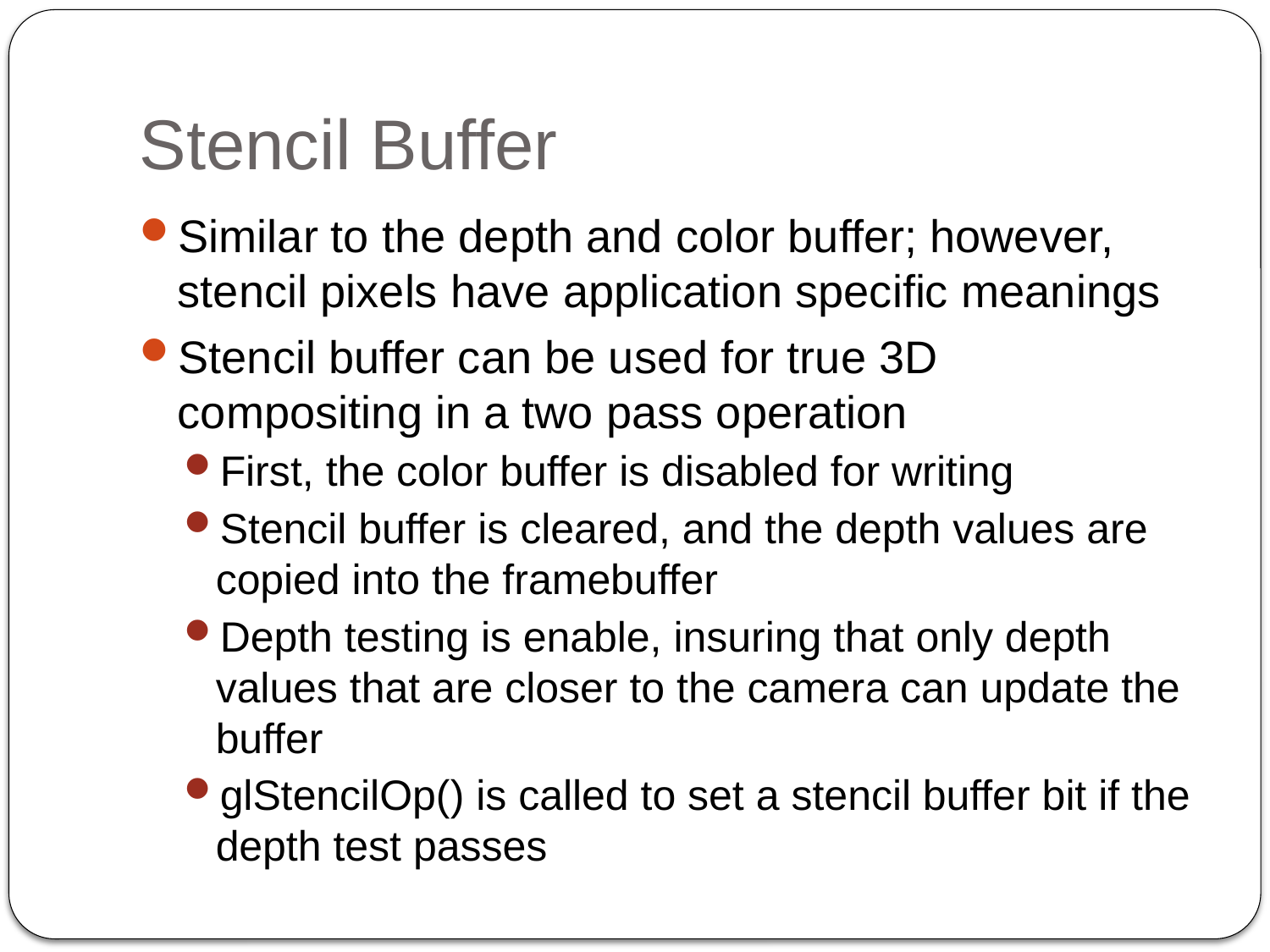

# Stencil Buffer
Similar to the depth and color buffer; however, stencil pixels have application specific meanings
Stencil buffer can be used for true 3D compositing in a two pass operation
First, the color buffer is disabled for writing
Stencil buffer is cleared, and the depth values are copied into the framebuffer
Depth testing is enable, insuring that only depth values that are closer to the camera can update the buffer
glStencilOp() is called to set a stencil buffer bit if the depth test passes